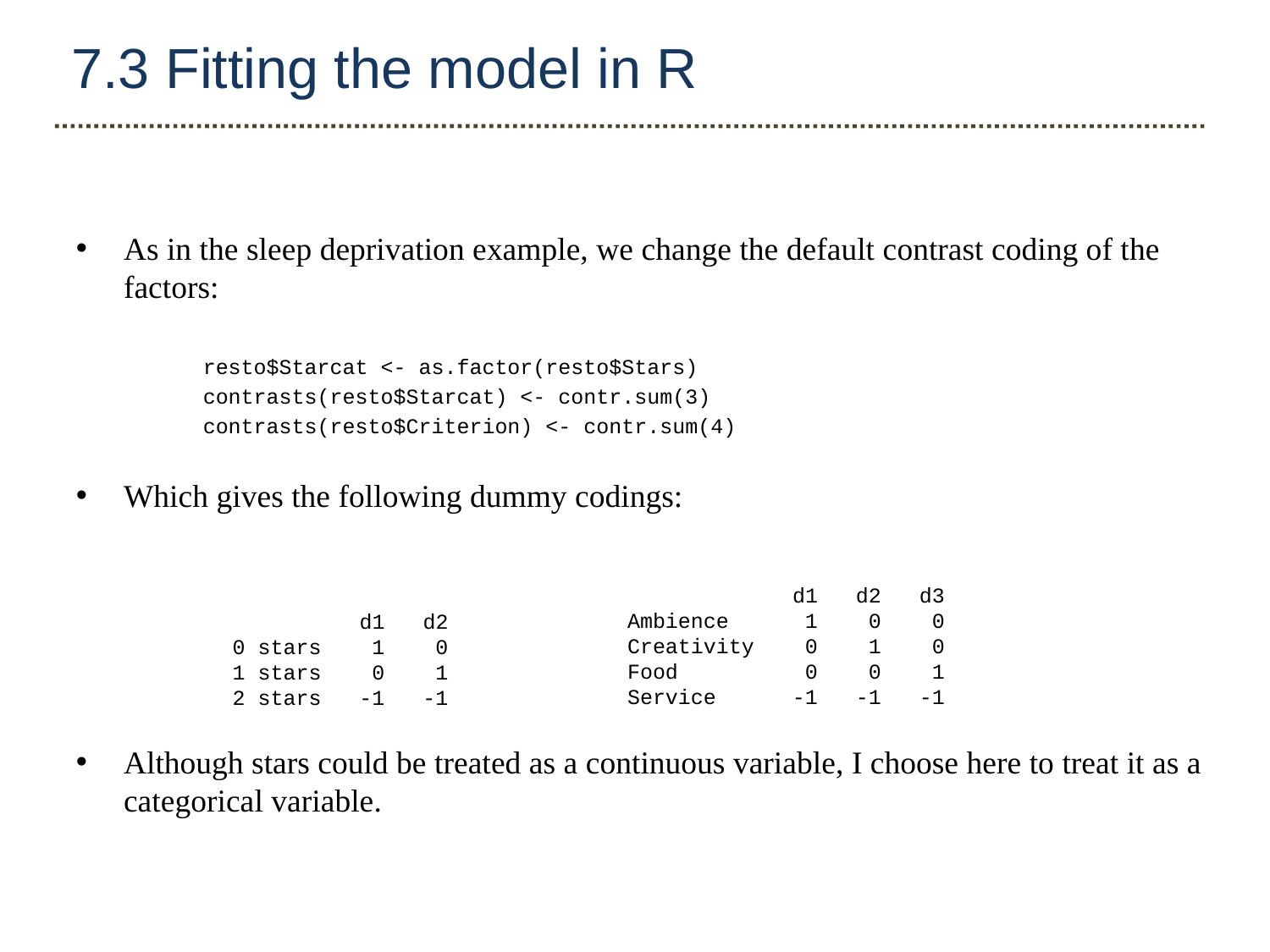

7.3 Fitting the model in R

As in the sleep deprivation example, we change the default contrast coding of the factors:

	resto$Starcat <- as.factor(resto$Stars)
	contrasts(resto$Starcat) <- contr.sum(3)
	contrasts(resto$Criterion) <- contr.sum(4)

Which gives the following dummy codings:

Although stars could be treated as a continuous variable, I choose here to treat it as a categorical variable.
             d1   d2   d3
Ambience      1    0    0
Creativity    0    1    0
Food          0    0    1
Service      -1   -1   -1
          d1   d2
0 stars    1    0
1 stars    0    1
2 stars   -1   -1